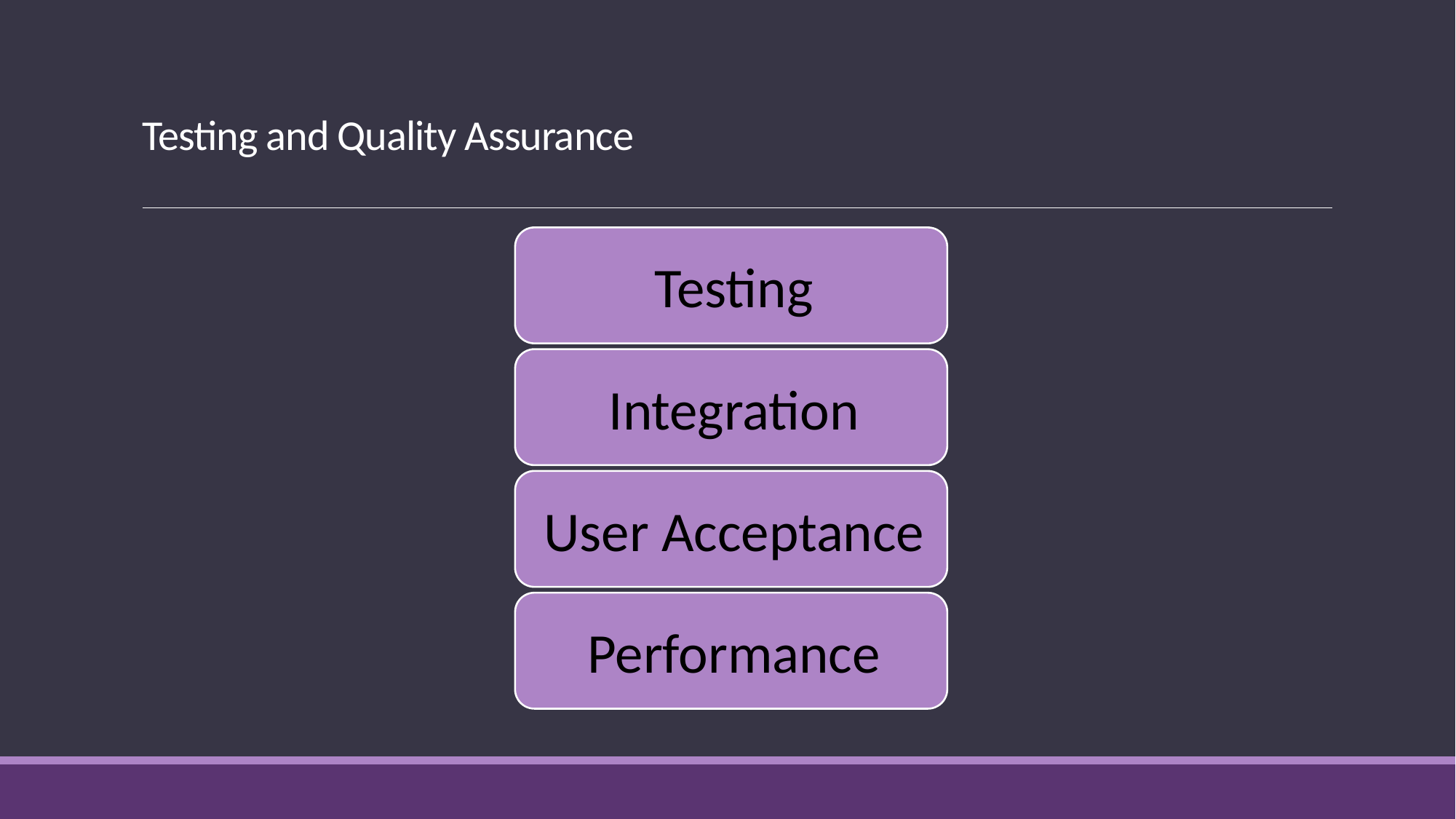

# Testing and Quality Assurance

Testing
Integration
User Acceptance
Performance